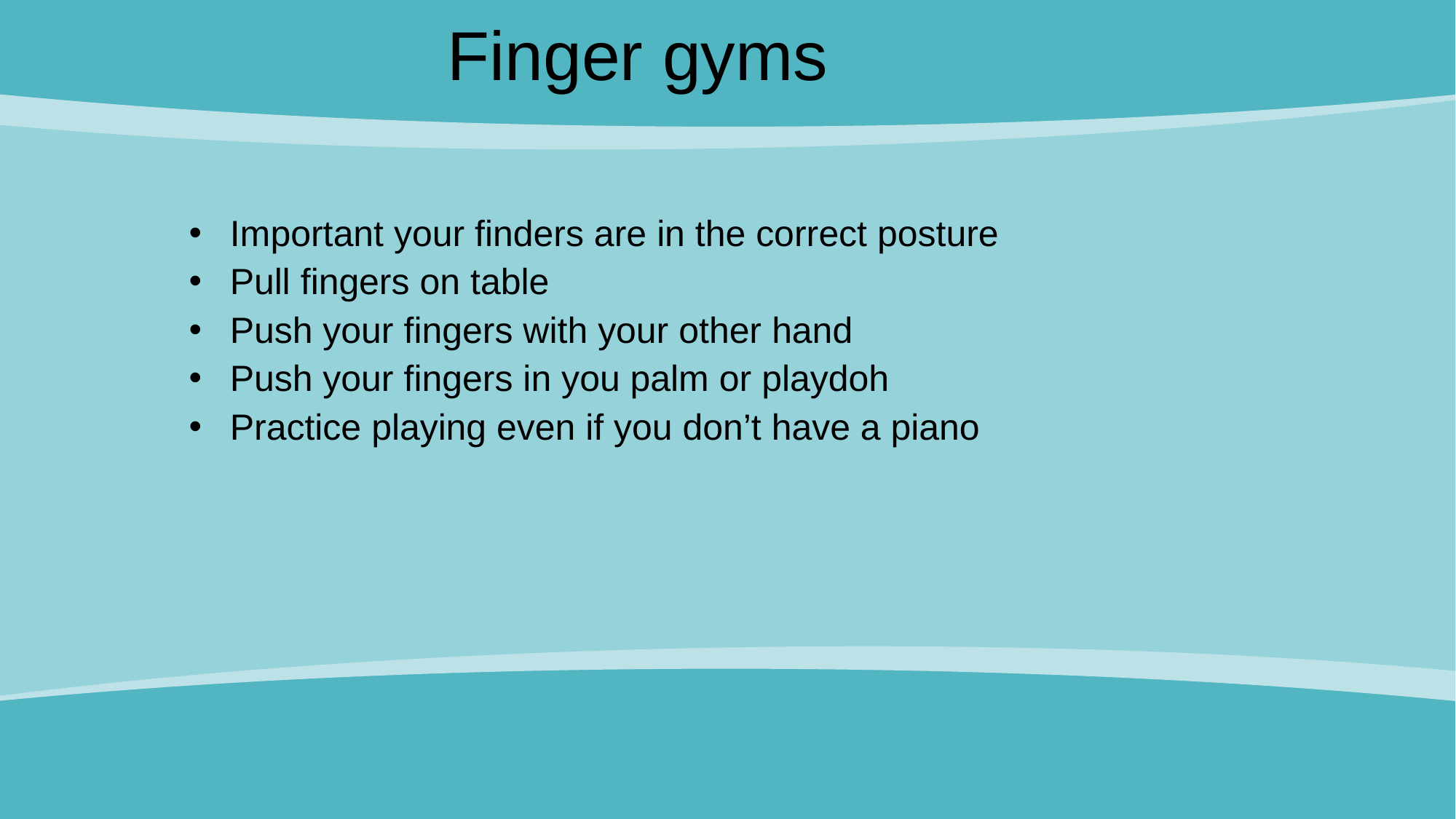

# Finger gyms
Important your finders are in the correct posture
Pull fingers on table
Push your fingers with your other hand
Push your fingers in you palm or playdoh
Practice playing even if you don’t have a piano